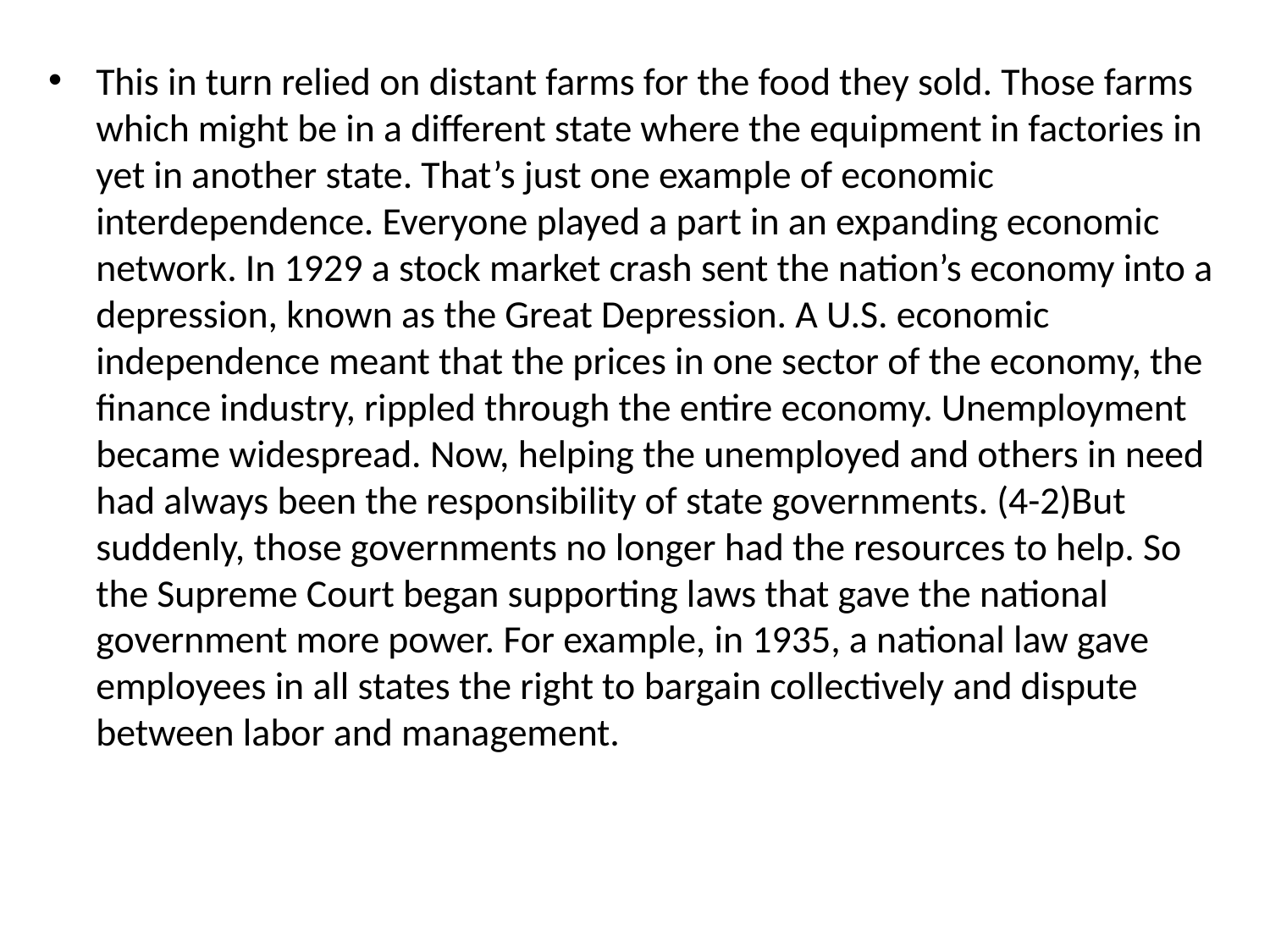

This in turn relied on distant farms for the food they sold. Those farms which might be in a different state where the equipment in factories in yet in another state. That’s just one example of economic interdependence. Everyone played a part in an expanding economic network. In 1929 a stock market crash sent the nation’s economy into a depression, known as the Great Depression. A U.S. economic independence meant that the prices in one sector of the economy, the finance industry, rippled through the entire economy. Unemployment became widespread. Now, helping the unemployed and others in need had always been the responsibility of state governments. (4-2)But suddenly, those governments no longer had the resources to help. So the Supreme Court began supporting laws that gave the national government more power. For example, in 1935, a national law gave employees in all states the right to bargain collectively and dispute between labor and management.